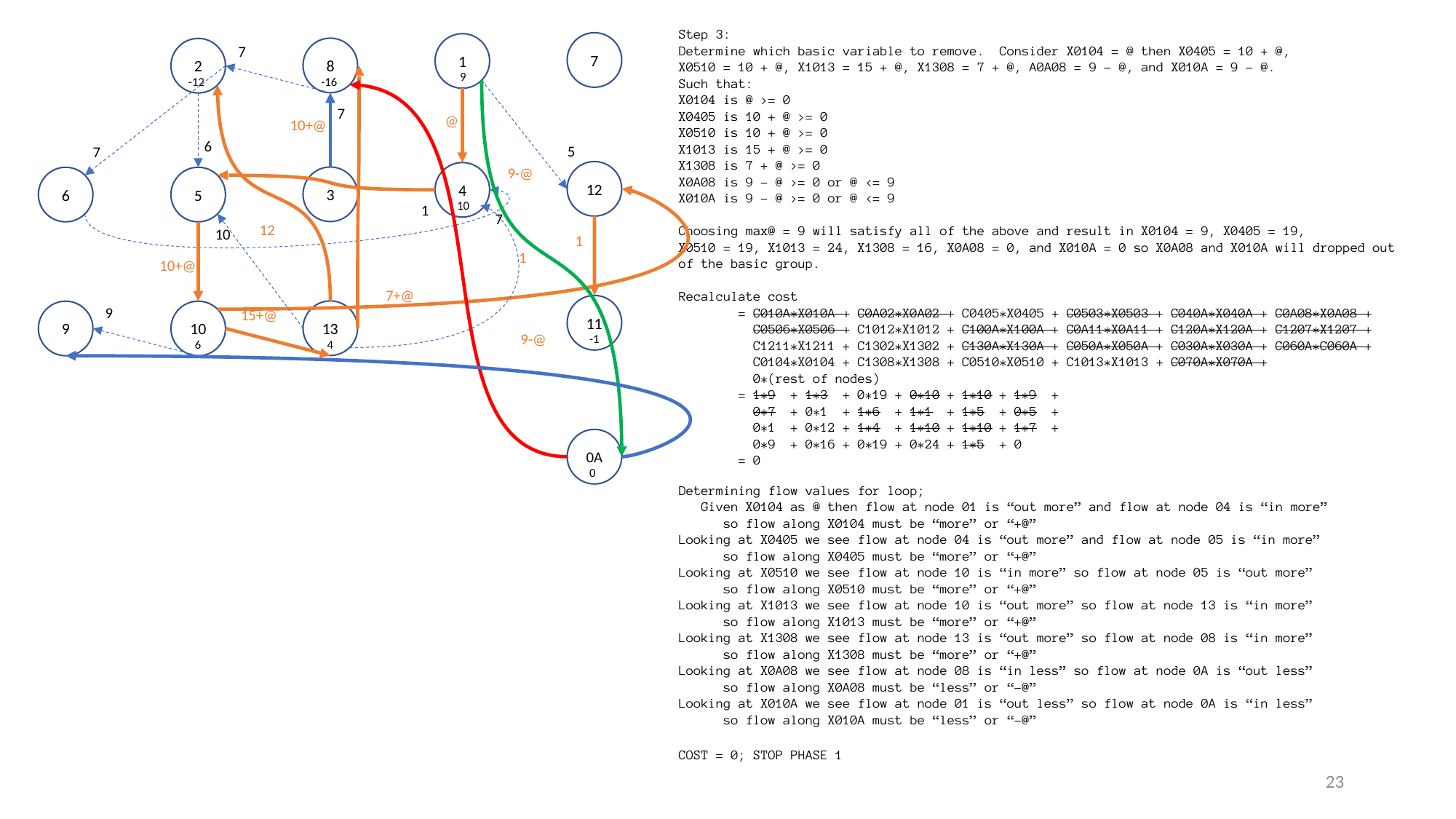

Step 3:
Determine which basic variable to remove.  Consider X0104 = @ then X0405 = 10 + @,
X0510 = 10 + @, X1013 = 15 + @, X1308 = 7 + @, A0A08 = 9 - @, and X010A = 9 - @.
Such that:
X0104 is @ >= 0
X0405 is 10 + @ >= 0
X0510 is 10 + @ >= 0
X1013 is 15 + @ >= 0
X1308 is 7 + @ >= 0
X0A08 is 9 - @ >= 0 or @ <= 9
X010A is 9 - @ >= 0 or @ <= 9

Choosing max@ = 9 will satisfy all of the above and result in X0104 = 9, X0405 = 19,
X0510 = 19, X1013 = 24, X1308 = 16, X0A08 = 0, and X010A = 0 so X0A08 and X010A will dropped out of the basic group.

Recalculate cost
        = C010A*X010A + C0A02*X0A02 + C0405*X0405 + C0503*X0503 + C040A*X040A + C0A08*X0A08 +
          C0506*X0506 + C1012*X1012 + C100A*X100A + C0A11*X0A11 + C120A*X120A + C1207*X1207 +
          C1211*X1211 + C1302*X1302 + C130A*X130A + C050A*X050A + C030A*X030A + C060A*C060A +
          C0104*X0104 + C1308*X1308 + C0510*X0510 + C1013*X1013 + C070A*X070A +
          0*(rest of nodes)
        = 1*9  + 1*3  + 0*19 + 0*10 + 1*10 + 1*9  +
          0*7  + 0*1  + 1*6  + 1*1  + 1*5  + 0*5  +
          0*1  + 0*12 + 1*4  + 1*10 + 1*10 + 1*7  +
          0*9  + 0*16 + 0*19 + 0*24 + 1*5  + 0
        = 0

COST = 0; STOP PHASE 1

7
1
9
7
8
-16
2
-12
7
@
10+@
6
5
7
9-@
12
4
10
3
6
5
1
7
12
10
1
1
10+@
7+@
11
-1
9
15+@
13
4
9
10
6
9-@
0A
0
Determining flow values for loop;
   Given X0104 as @ then flow at node 01 is “out more” and flow at node 04 is “in more”
      so flow along X0104 must be “more” or “+@”
Looking at X0405 we see flow at node 04 is “out more” and flow at node 05 is “in more”
      so flow along X0405 must be “more” or “+@”
Looking at X0510 we see flow at node 10 is “in more” so flow at node 05 is “out more”
      so flow along X0510 must be “more” or “+@”
Looking at X1013 we see flow at node 10 is “out more” so flow at node 13 is “in more”
      so flow along X1013 must be “more” or “+@”
Looking at X1308 we see flow at node 13 is “out more” so flow at node 08 is “in more”
      so flow along X1308 must be “more” or “+@”
Looking at X0A08 we see flow at node 08 is “in less” so flow at node 0A is “out less”
      so flow along X0A08 must be “less” or “-@”
Looking at X010A we see flow at node 01 is “out less” so flow at node 0A is “in less”
      so flow along X010A must be “less” or “-@”
23